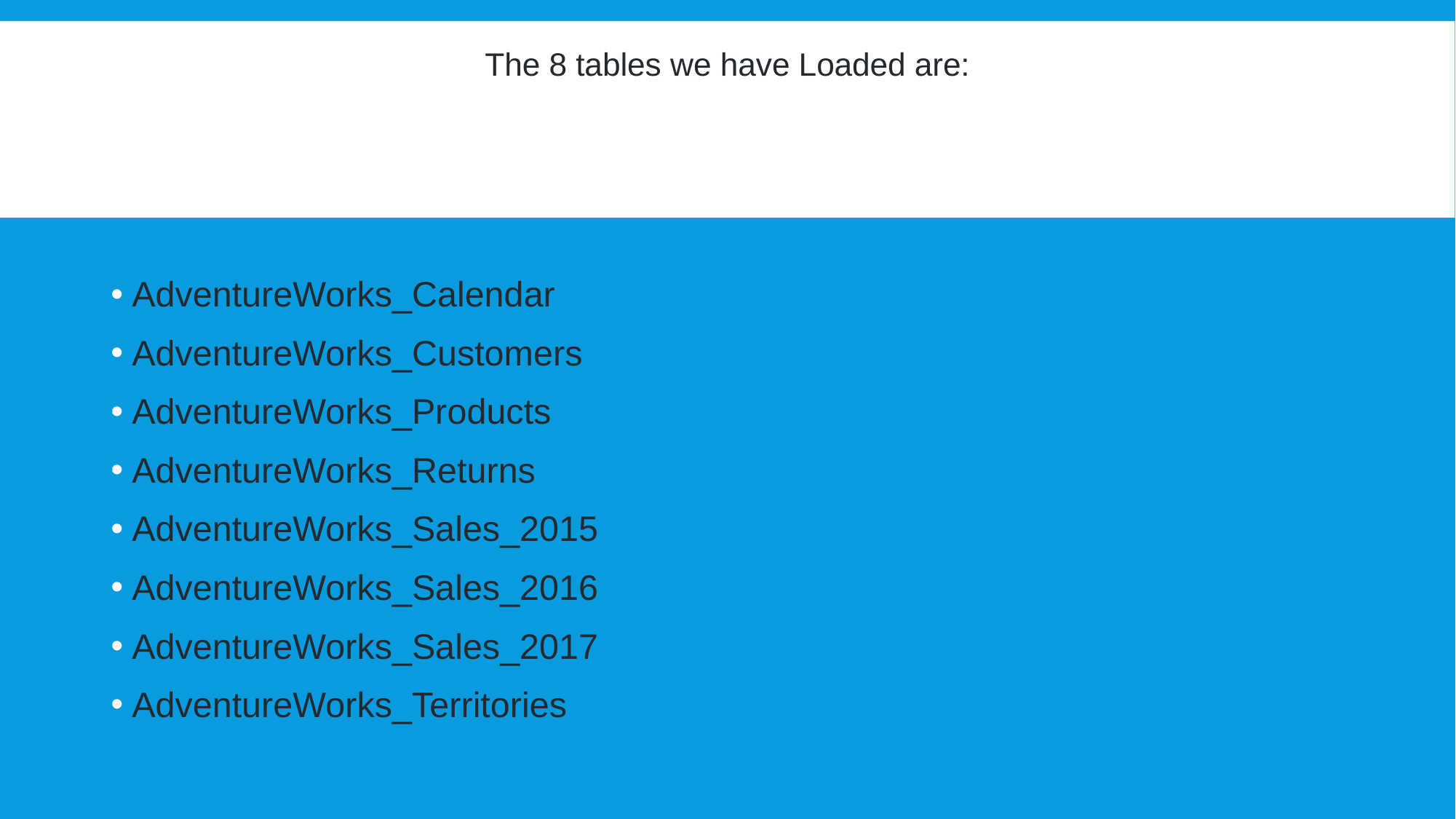

The 8 tables we have Loaded are:

AdventureWorks_Calendar
AdventureWorks_Customers
AdventureWorks_Products
AdventureWorks_Returns
AdventureWorks_Sales_2015
AdventureWorks_Sales_2016
AdventureWorks_Sales_2017
AdventureWorks_Territories